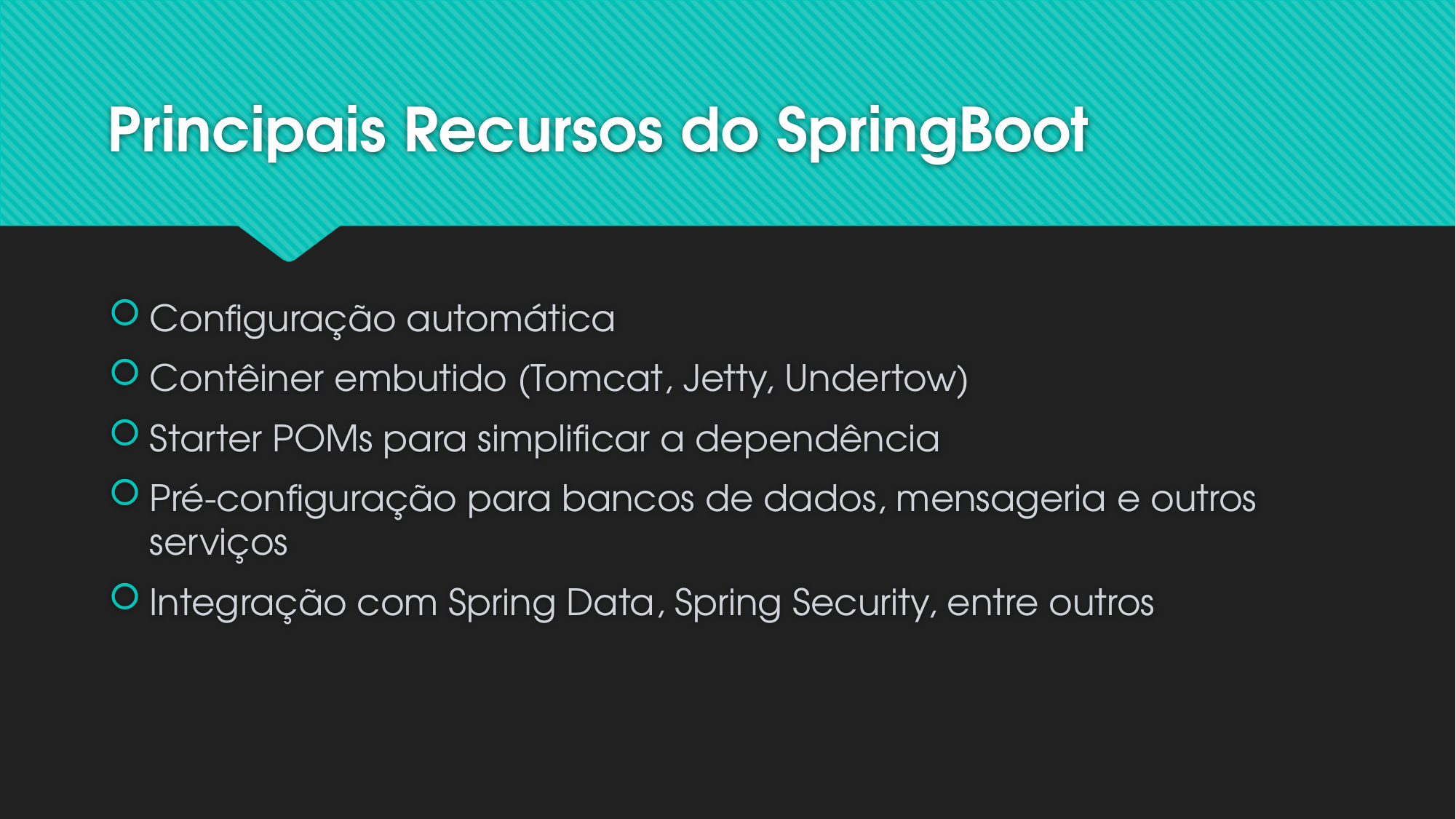

# Principais Recursos do SpringBoot
Configuração automática
Contêiner embutido (Tomcat, Jetty, Undertow)
Starter POMs para simplificar a dependência
Pré-configuração para bancos de dados, mensageria e outros serviços
Integração com Spring Data, Spring Security, entre outros